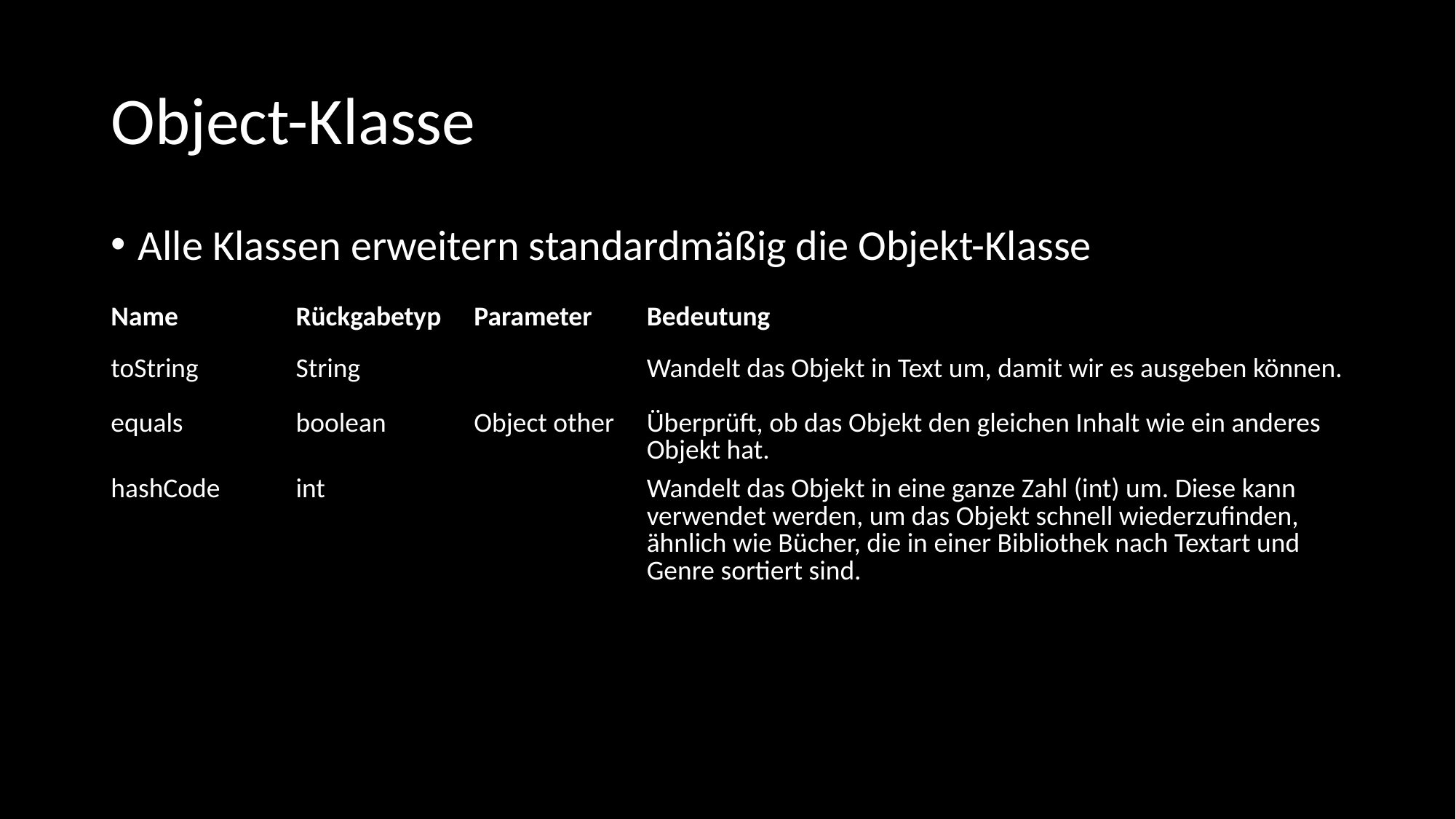

# Object-Klasse
Alle Klassen erweitern standardmäßig die Objekt-Klasse
| Name | Rückgabetyp | Parameter | Bedeutung |
| --- | --- | --- | --- |
| toString | String |  | Wandelt das Objekt in Text um, damit wir es ausgeben können. |
| equals | boolean | Object other | Überprüft, ob das Objekt den gleichen Inhalt wie ein anderes Objekt hat. |
| hashCode | int |  | Wandelt das Objekt in eine ganze Zahl (int) um. Diese kann verwendet werden, um das Objekt schnell wiederzufinden, ähnlich wie Bücher, die in einer Bibliothek nach Textart und Genre sortiert sind. |